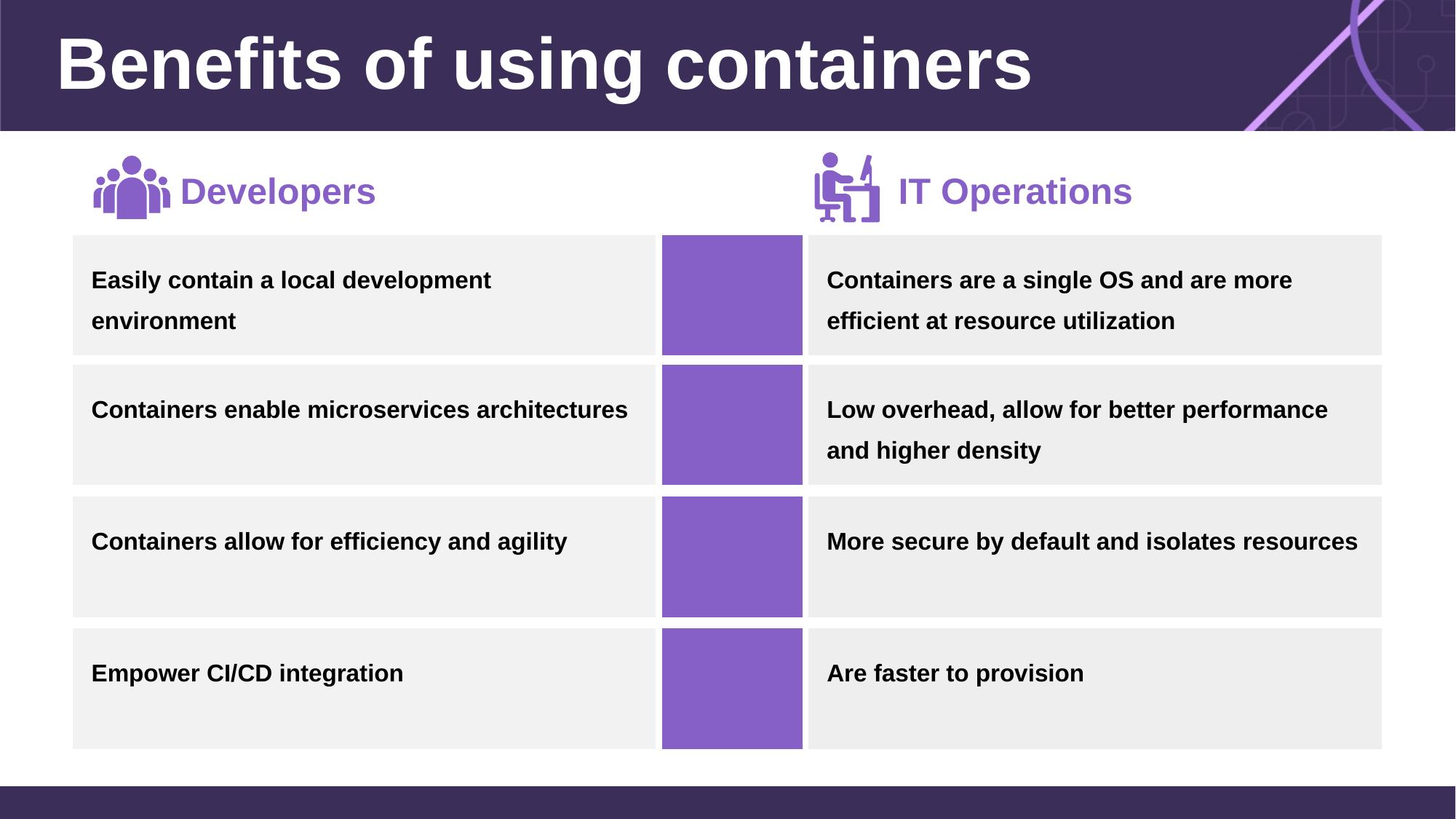

# Benefits of using containers

Developers
 IT Operations
| Easily contain a local development environment |  | Containers are a single OS and are more efficient at resource utilization |
| --- | --- | --- |
| Containers enable microservices architectures |  | Low overhead, allow for better performance and higher density |
| --- | --- | --- |
| Containers allow for efficiency and agility |  | More secure by default and isolates resources |
| --- | --- | --- |

| Empower CI/CD integration |  | Are faster to provision |
| --- | --- | --- |